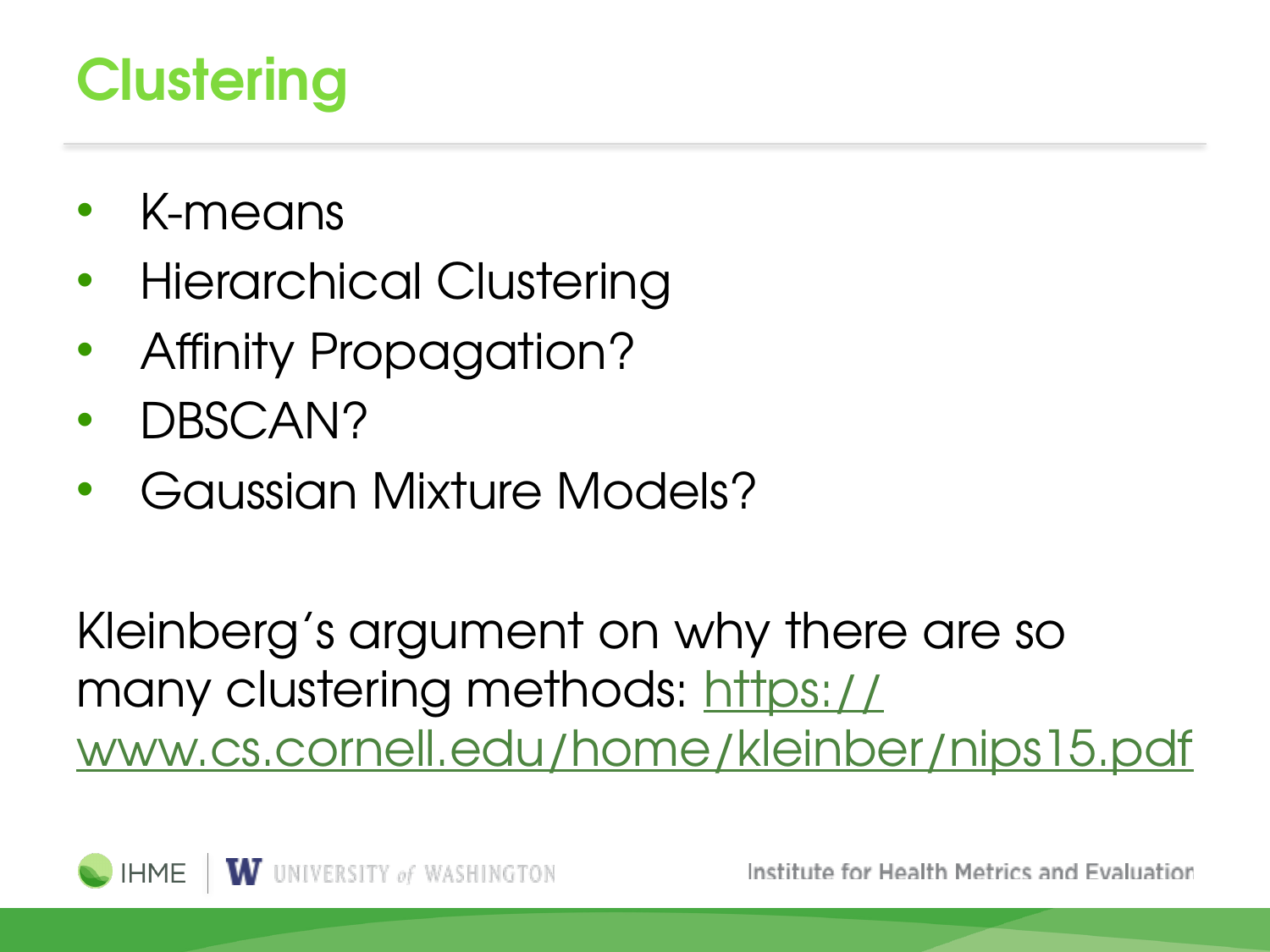

# Clustering
K-means
Hierarchical Clustering
Affinity Propagation?
DBSCAN?
Gaussian Mixture Models?

Kleinberg’s argument on why there are so many clustering methods: https://www.cs.cornell.edu/home/kleinber/nips15.pdf